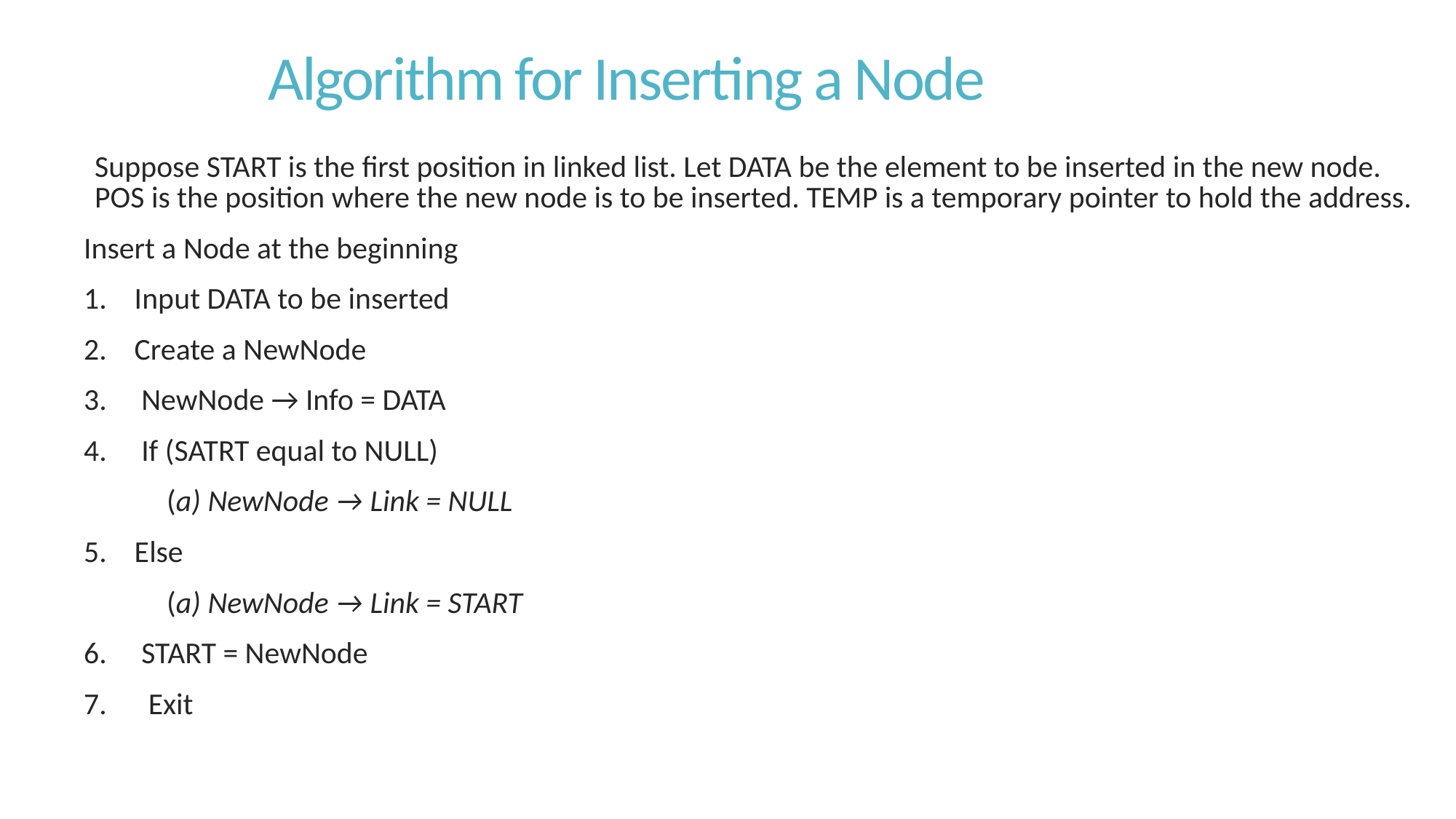

# Algorithm for Inserting a Node
Suppose START is the first position in linked list. Let DATA be the element to be inserted in the new node. POS is the position where the new node is to be inserted. TEMP is a temporary pointer to hold the address.
Insert a Node at the beginning
1.    Input DATA to be inserted
2.    Create a NewNode
3.     NewNode → Info = DATA
4.     If (SATRT equal to NULL)
            (a) NewNode → Link = NULL
5.    Else
            (a) NewNode → Link = START
6.     START = NewNode
7.      Exit